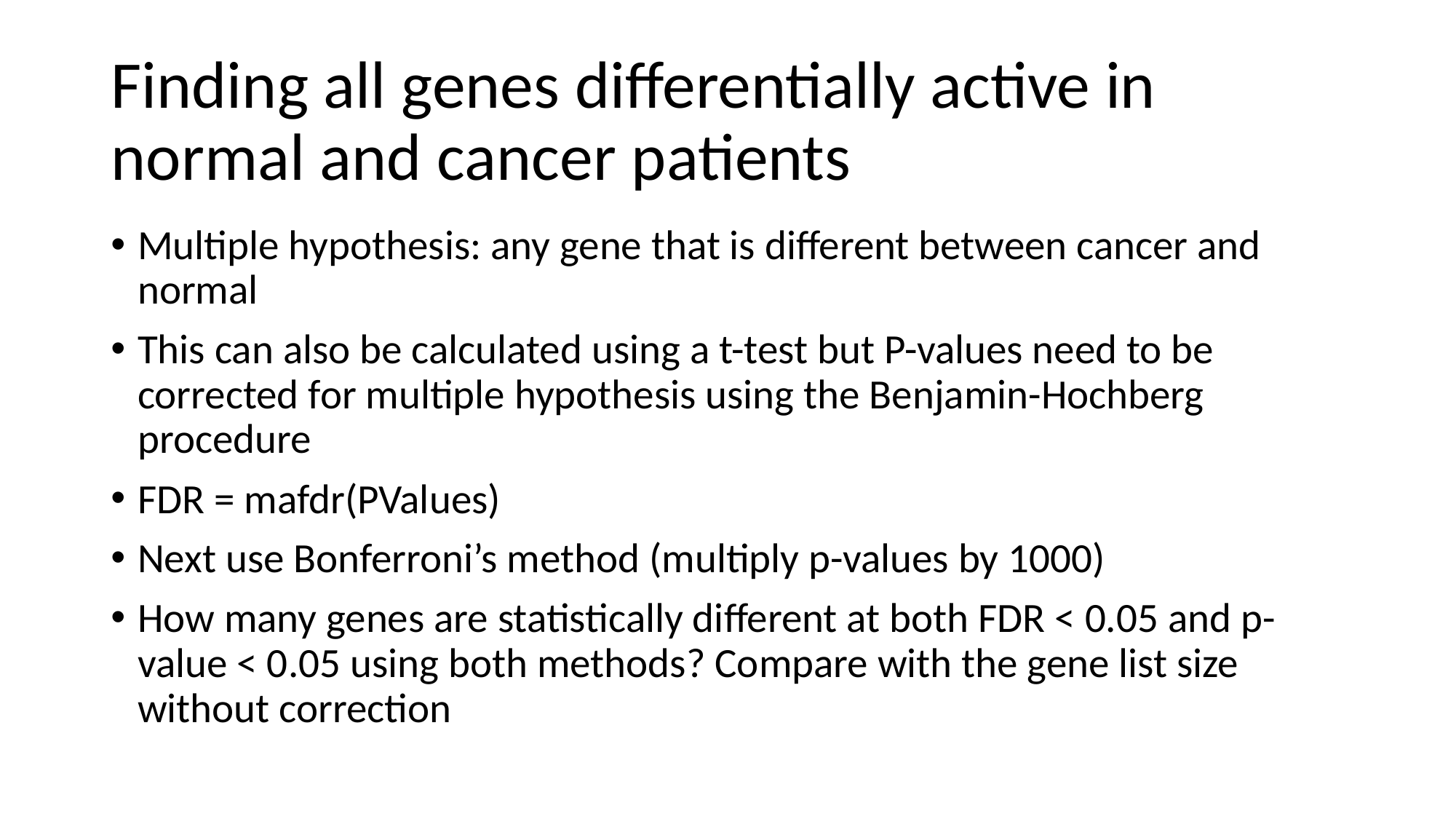

# Finding all genes differentially active in normal and cancer patients
Multiple hypothesis: any gene that is different between cancer and normal
This can also be calculated using a t-test but P-values need to be corrected for multiple hypothesis using the Benjamin-Hochberg procedure
FDR = mafdr(PValues)
Next use Bonferroni’s method (multiply p-values by 1000)
How many genes are statistically different at both FDR < 0.05 and p-value < 0.05 using both methods? Compare with the gene list size without correction